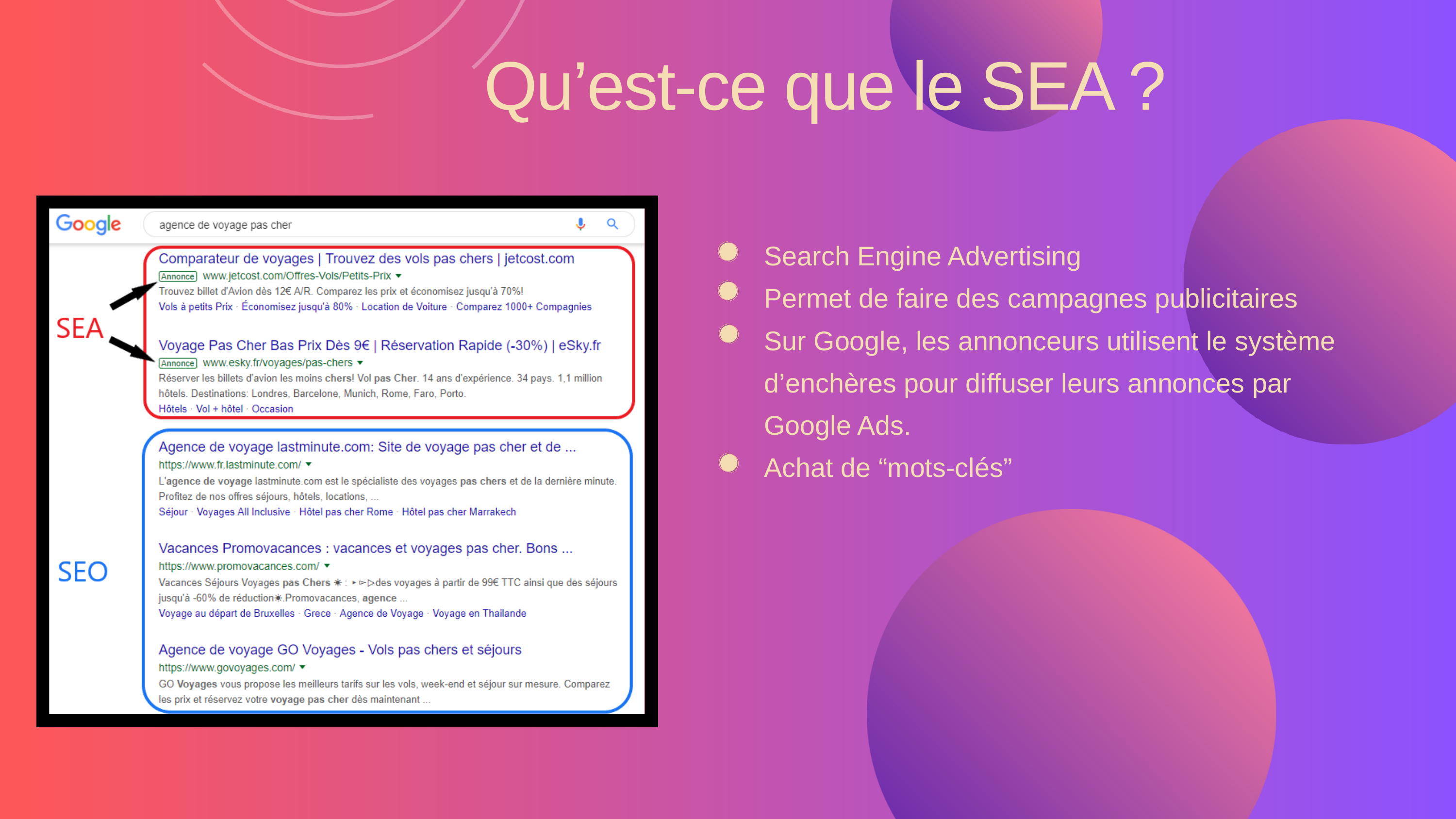

Qu’est-ce que le SEA ?

Search Engine Advertising
Permet de faire des campagnes publicitaires
Sur Google, les annonceurs utilisent le système d’enchères pour diffuser leurs annonces par Google Ads.
Achat de “mots-clés”